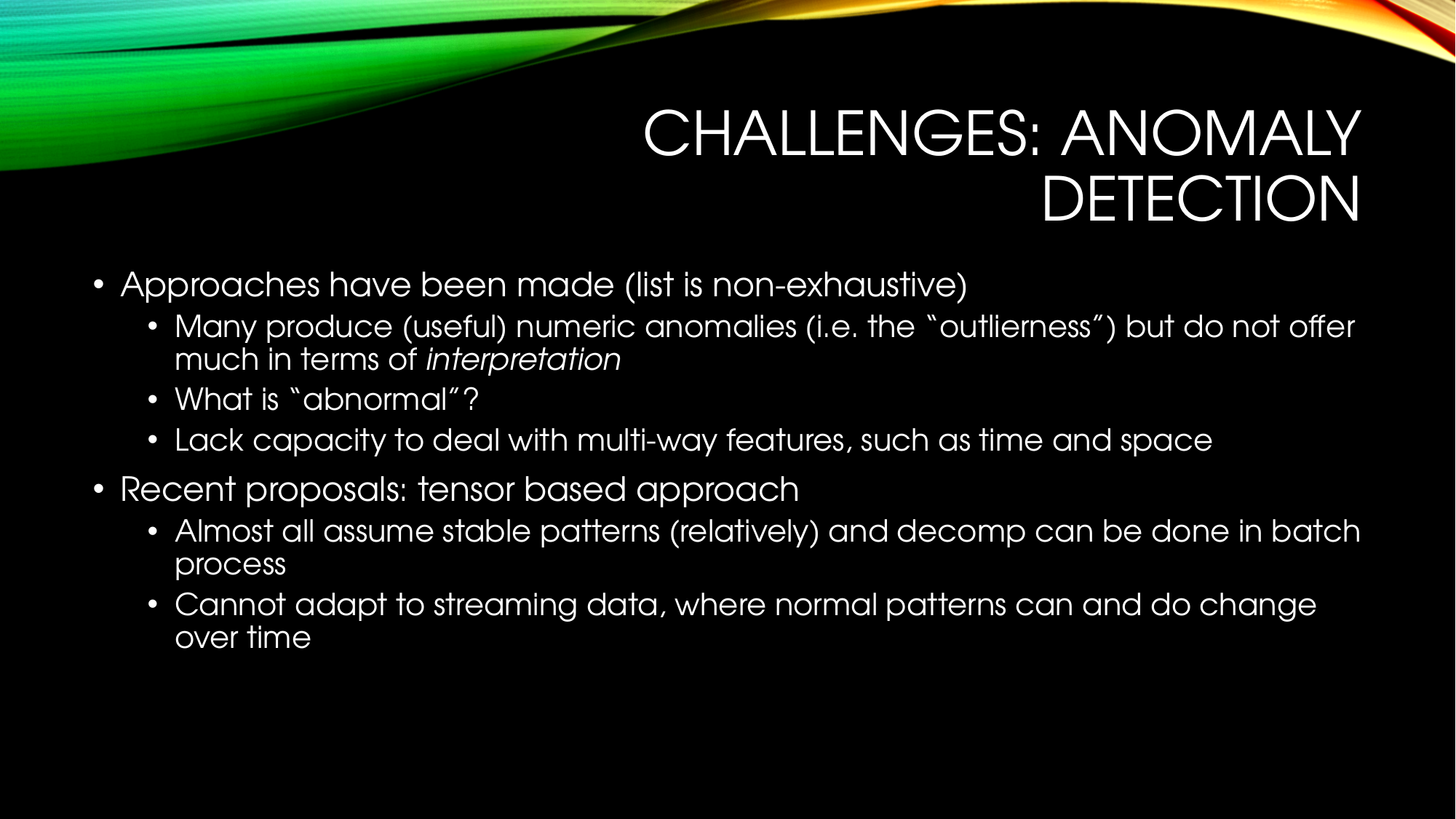

# Challenges: Anomaly Detection
Approaches have been made (list is non-exhaustive)
Many produce (useful) numeric anomalies (i.e. the “outlierness”) but do not offer much in terms of interpretation
What is “abnormal”?
Lack capacity to deal with multi-way features, such as time and space
Recent proposals: tensor based approach
Almost all assume stable patterns (relatively) and decomp can be done in batch process
Cannot adapt to streaming data, where normal patterns can and do change over time